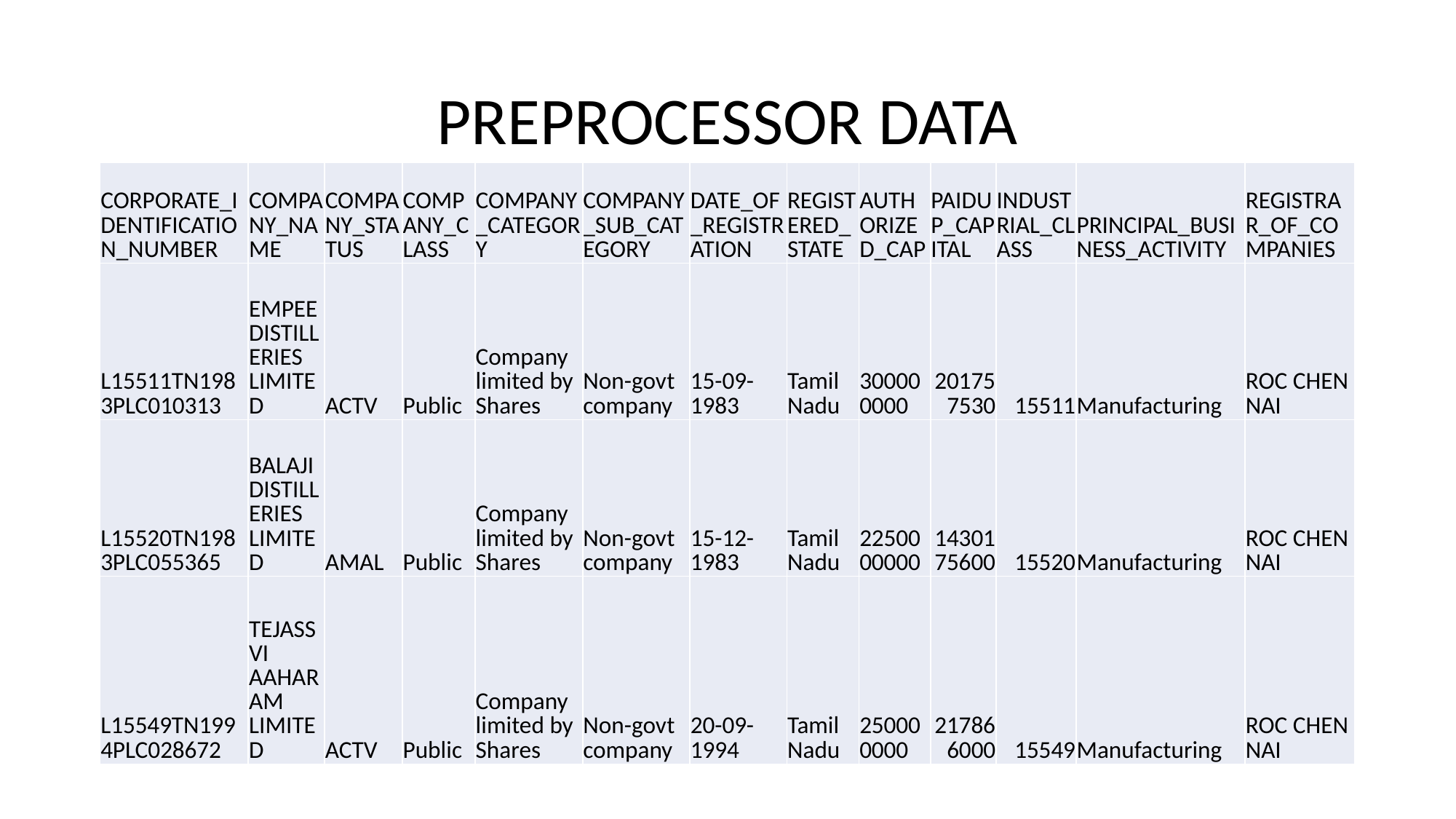

# PREPROCESSOR DATA
| CORPORATE\_IDENTIFICATION\_NUMBER | COMPANY\_NAME | COMPANY\_STATUS | COMPANY\_CLASS | COMPANY\_CATEGORY | COMPANY\_SUB\_CATEGORY | DATE\_OF\_REGISTRATION | REGISTERED\_STATE | AUTHORIZED\_CAP | PAIDUP\_CAPITAL | INDUSTRIAL\_CLASS | PRINCIPAL\_BUSINESS\_ACTIVITY | REGISTRAR\_OF\_COMPANIES |
| --- | --- | --- | --- | --- | --- | --- | --- | --- | --- | --- | --- | --- |
| L15511TN1983PLC010313 | EMPEE DISTILLERIES LIMITED | ACTV | Public | Company limited by Shares | Non-govt company | 15-09-1983 | Tamil Nadu | 300000000 | 201757530 | 15511 | Manufacturing | ROC CHENNAI |
| L15520TN1983PLC055365 | BALAJI DISTILLERIES LIMITED | AMAL | Public | Company limited by Shares | Non-govt company | 15-12-1983 | Tamil Nadu | 2250000000 | 1430175600 | 15520 | Manufacturing | ROC CHENNAI |
| L15549TN1994PLC028672 | TEJASSVI AAHARAM LIMITED | ACTV | Public | Company limited by Shares | Non-govt company | 20-09-1994 | Tamil Nadu | 250000000 | 217866000 | 15549 | Manufacturing | ROC CHENNAI |